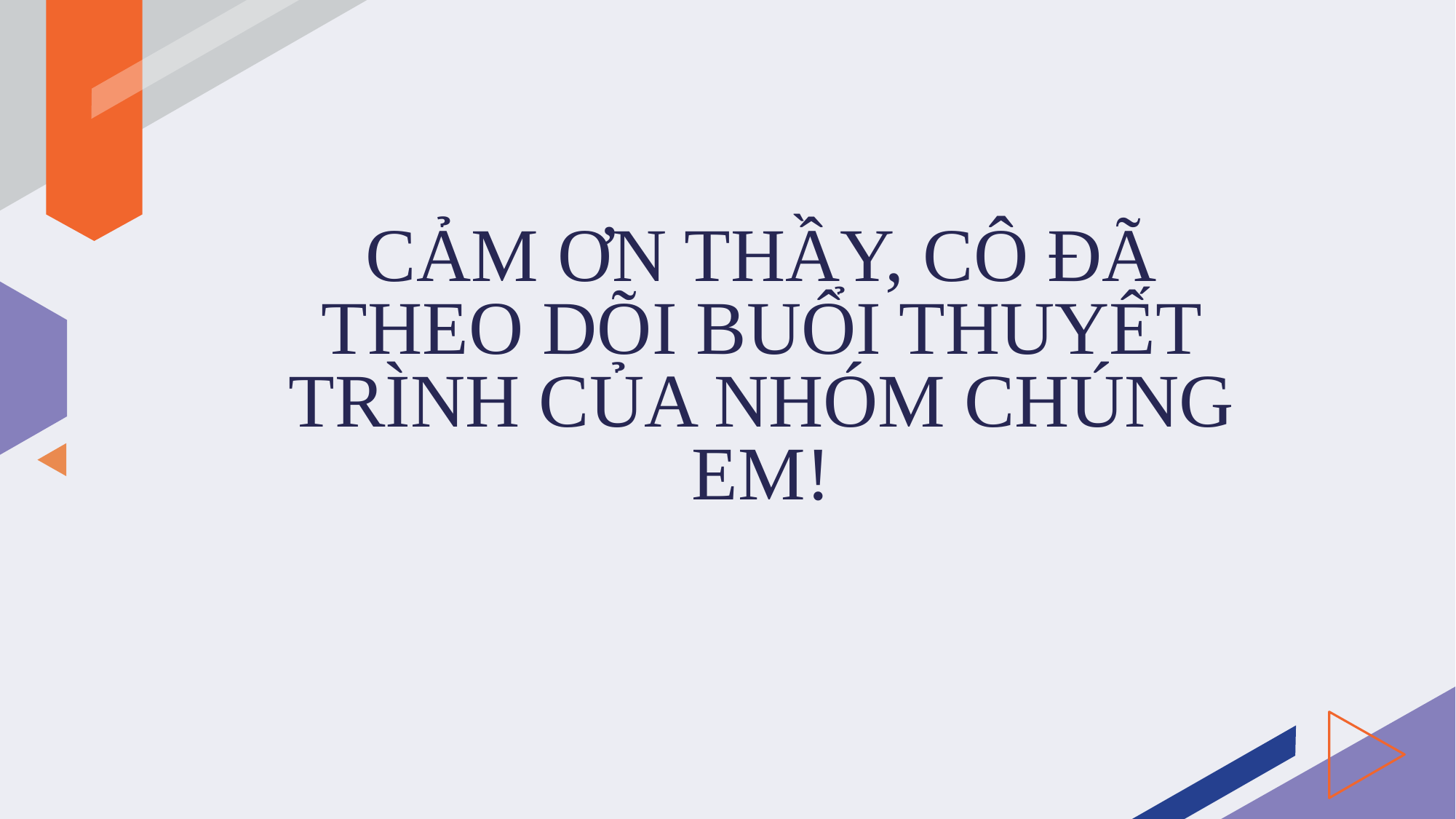

# CẢM ƠN THẦY, CÔ ĐÃ THEO DÕI BUỔI THUYẾT TRÌNH CỦA NHÓM CHÚNG EM!